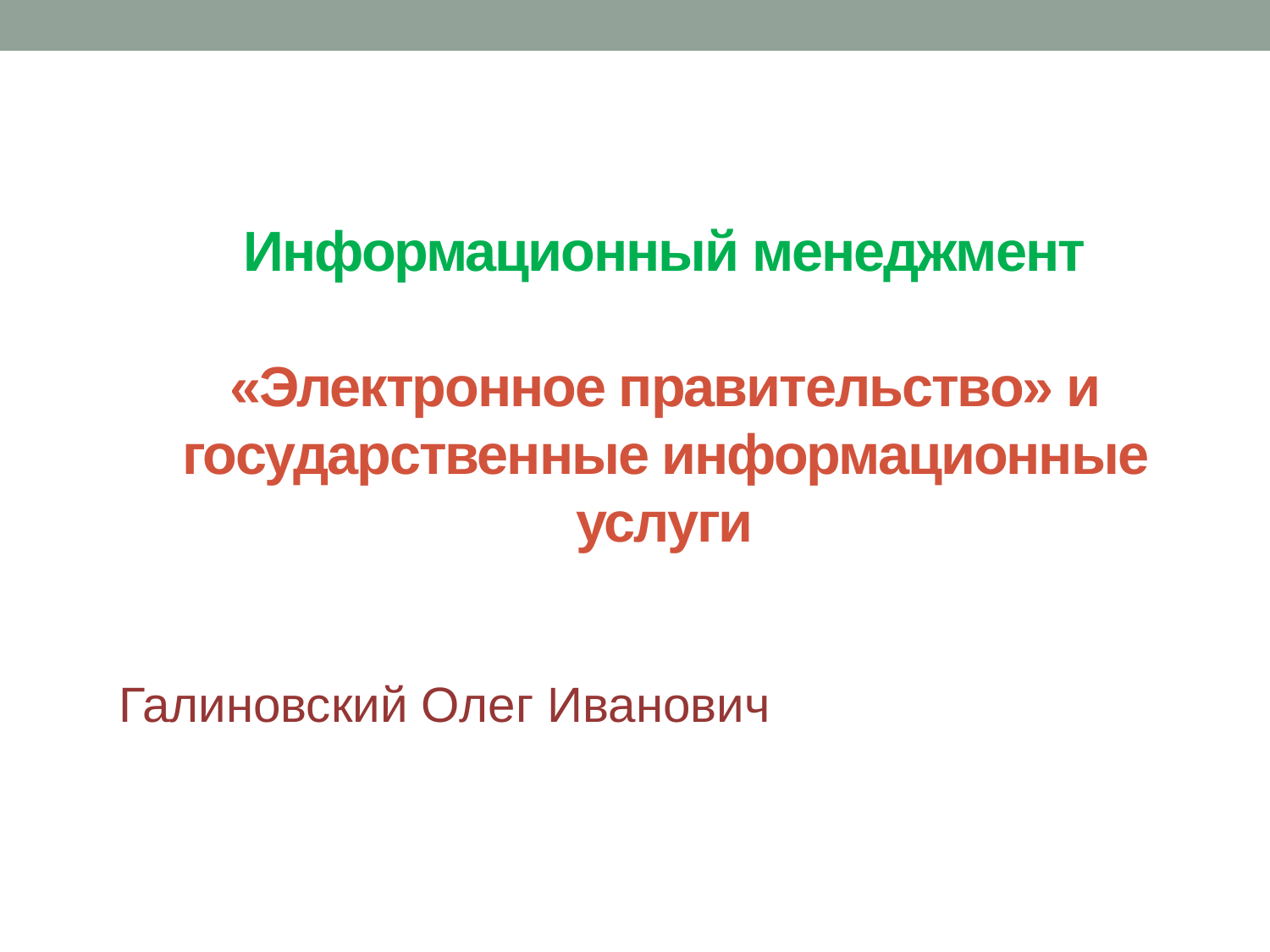

Информационный менеджмент
«Электронное правительство» и государственные информационные услуги
Галиновский Олег Иванович